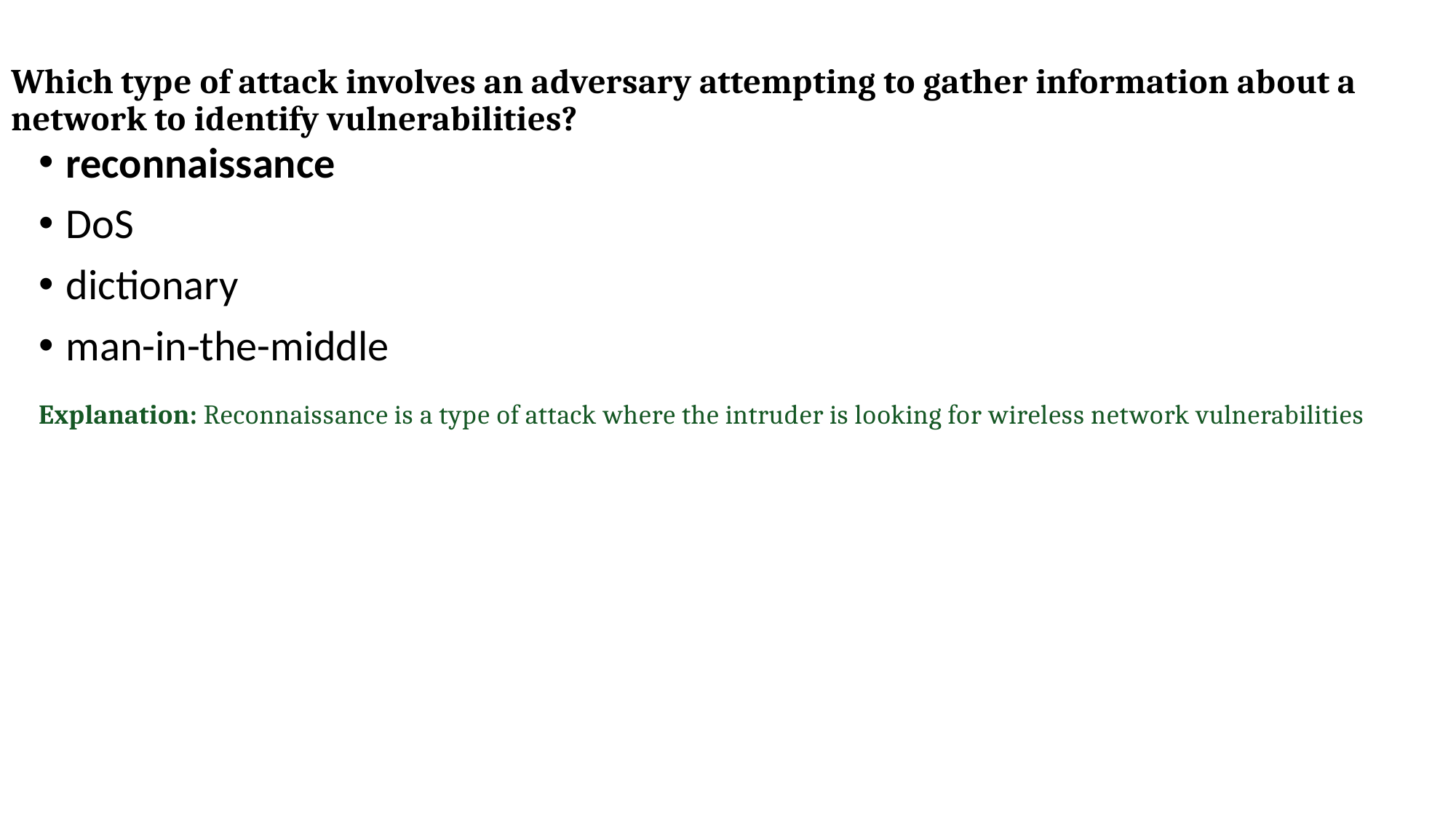

# Which type of attack involves an adversary attempting to gather information about a network to identify vulnerabilities?
reconnaissance
DoS
dictionary
man-in-the-middle
Explanation: Reconnaissance is a type of attack where the intruder is looking for wireless network vulnerabilities